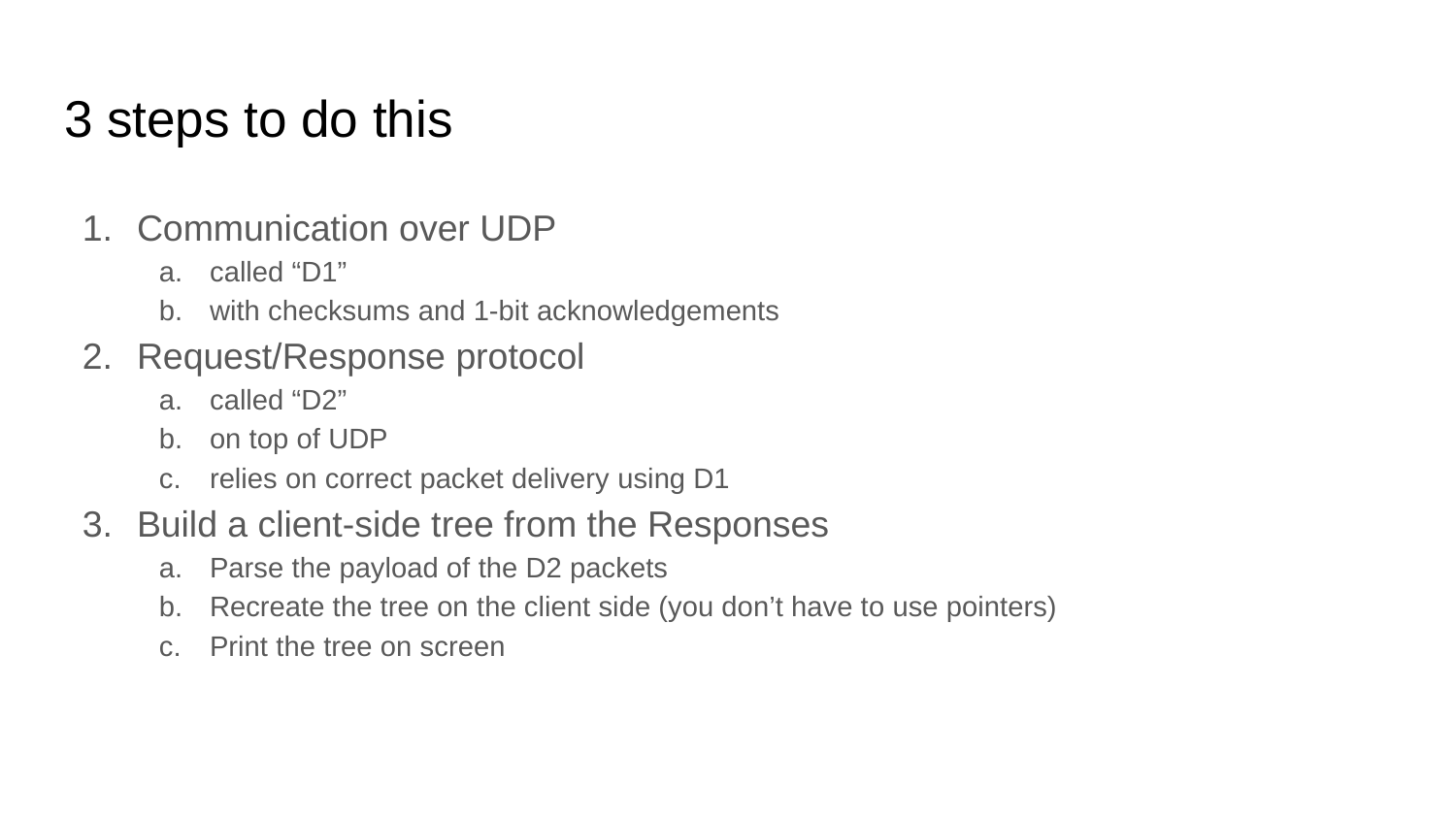

# 3 steps to do this
Communication over UDP
called “D1”
with checksums and 1-bit acknowledgements
Request/Response protocol
called “D2”
on top of UDP
relies on correct packet delivery using D1
Build a client-side tree from the Responses
Parse the payload of the D2 packets
Recreate the tree on the client side (you don’t have to use pointers)
Print the tree on screen